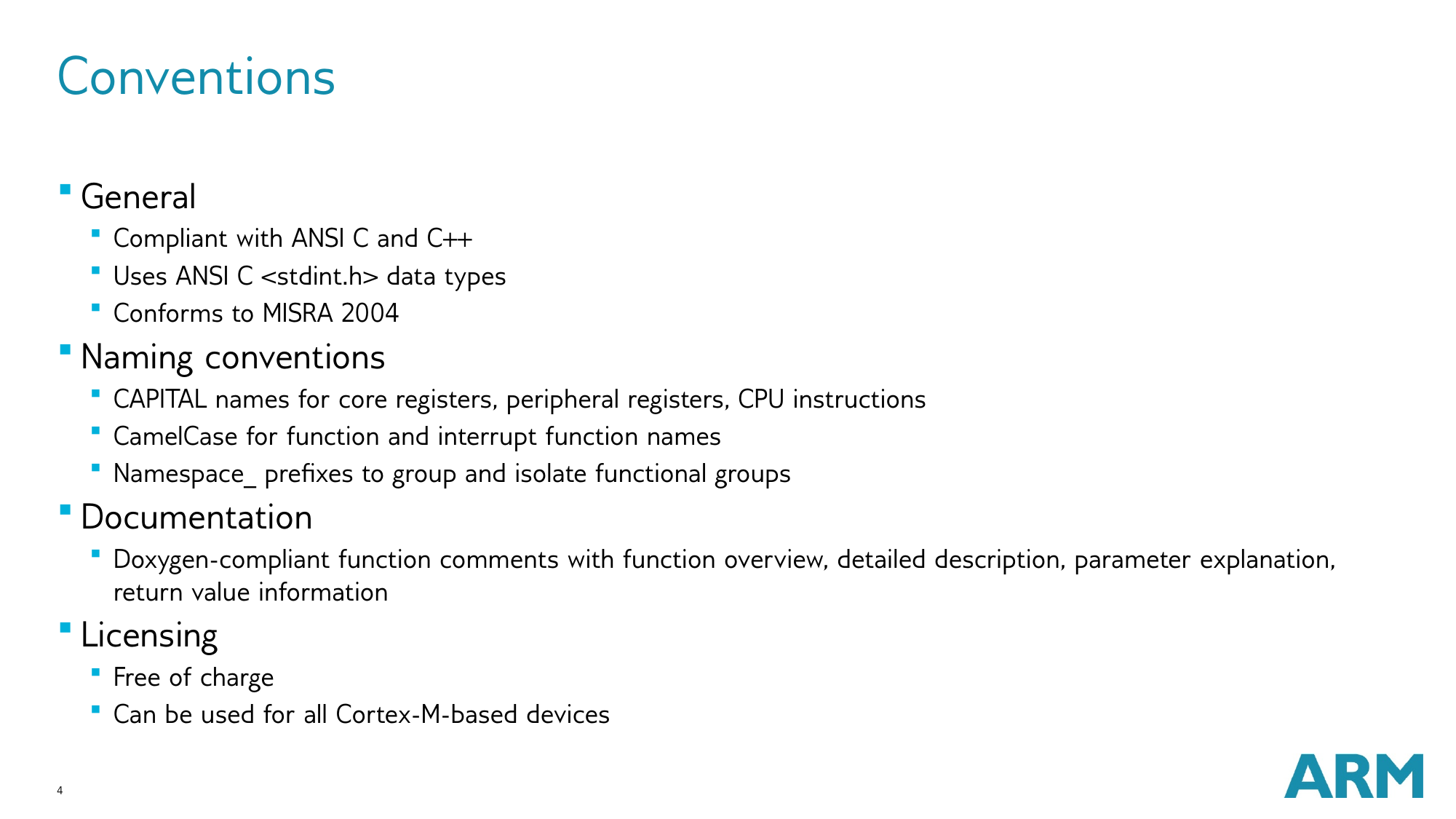

# Conventions
General
Compliant with ANSI C and C++
Uses ANSI C <stdint.h> data types
Conforms to MISRA 2004
Naming conventions
CAPITAL names for core registers, peripheral registers, CPU instructions
CamelCase for function and interrupt function names
Namespace_ prefixes to group and isolate functional groups
Documentation
Doxygen-compliant function comments with function overview, detailed description, parameter explanation, return value information
Licensing
Free of charge
Can be used for all Cortex-M-based devices